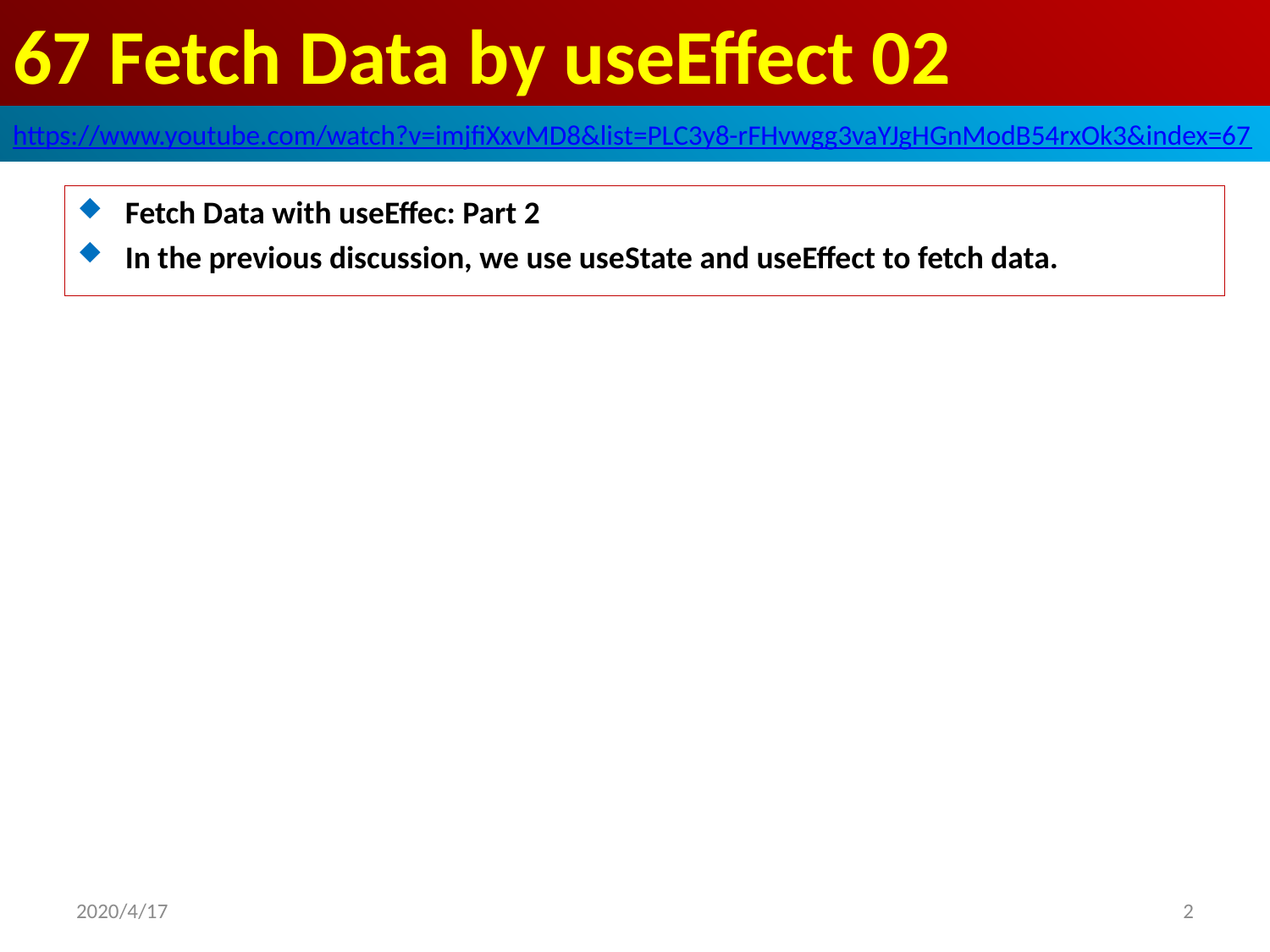

# 67 Fetch Data by useEffect 02
https://www.youtube.com/watch?v=imjfiXxvMD8&list=PLC3y8-rFHvwgg3vaYJgHGnModB54rxOk3&index=67
Fetch Data with useEffec: Part 2
In the previous discussion, we use useState and useEffect to fetch data.
2020/4/17
2